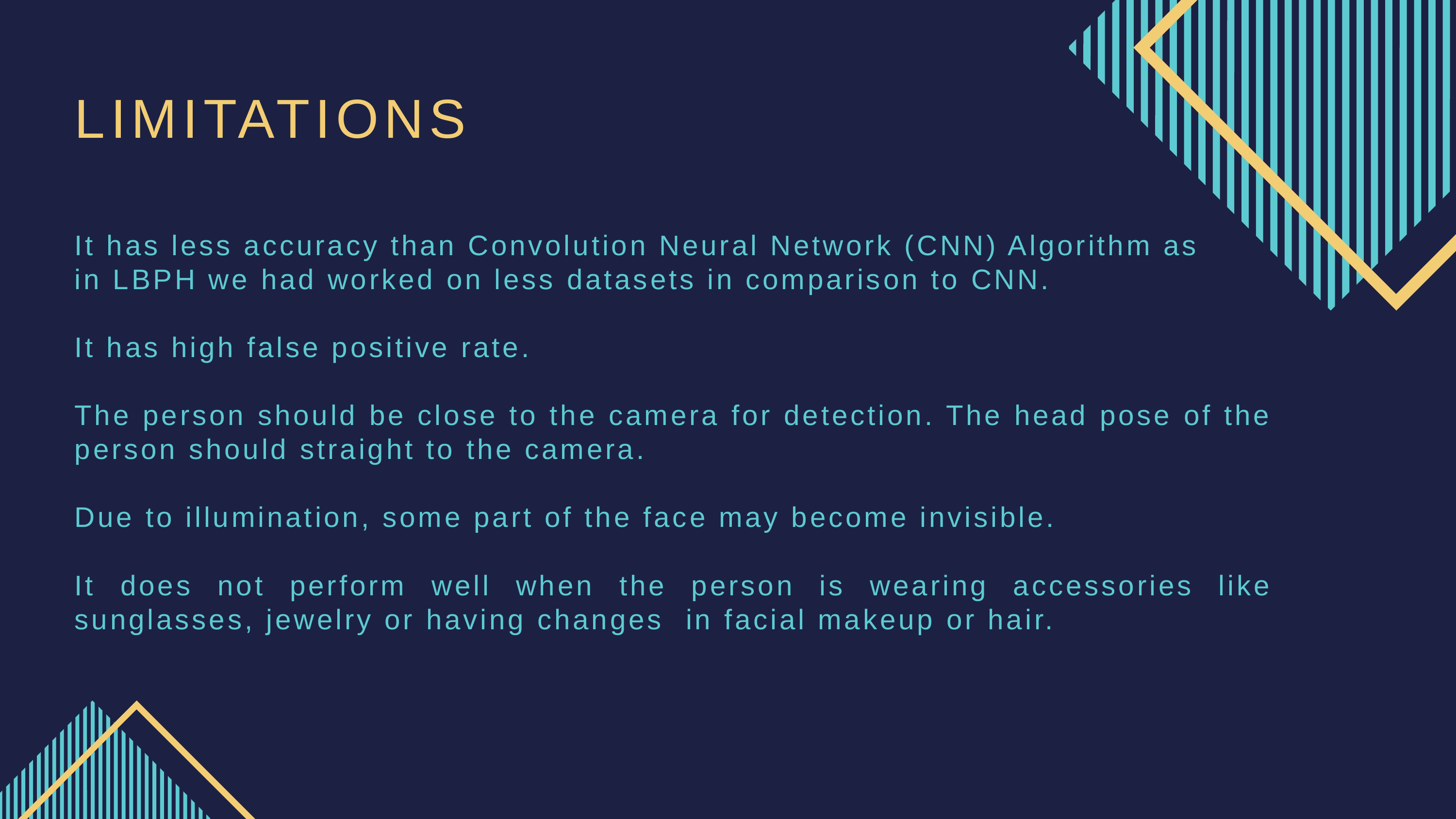

LIMITATIONS
It has less accuracy than Convolution Neural Network (CNN) Algorithm as
in LBPH we had worked on less datasets in comparison to CNN.

It has high false positive rate.

The person should be close to the camera for detection. The head pose of the person should straight to the camera.

Due to illumination, some part of the face may become invisible.

It does not perform well when the person is wearing accessories like sunglasses, jewelry or having changes  in facial makeup or hair.